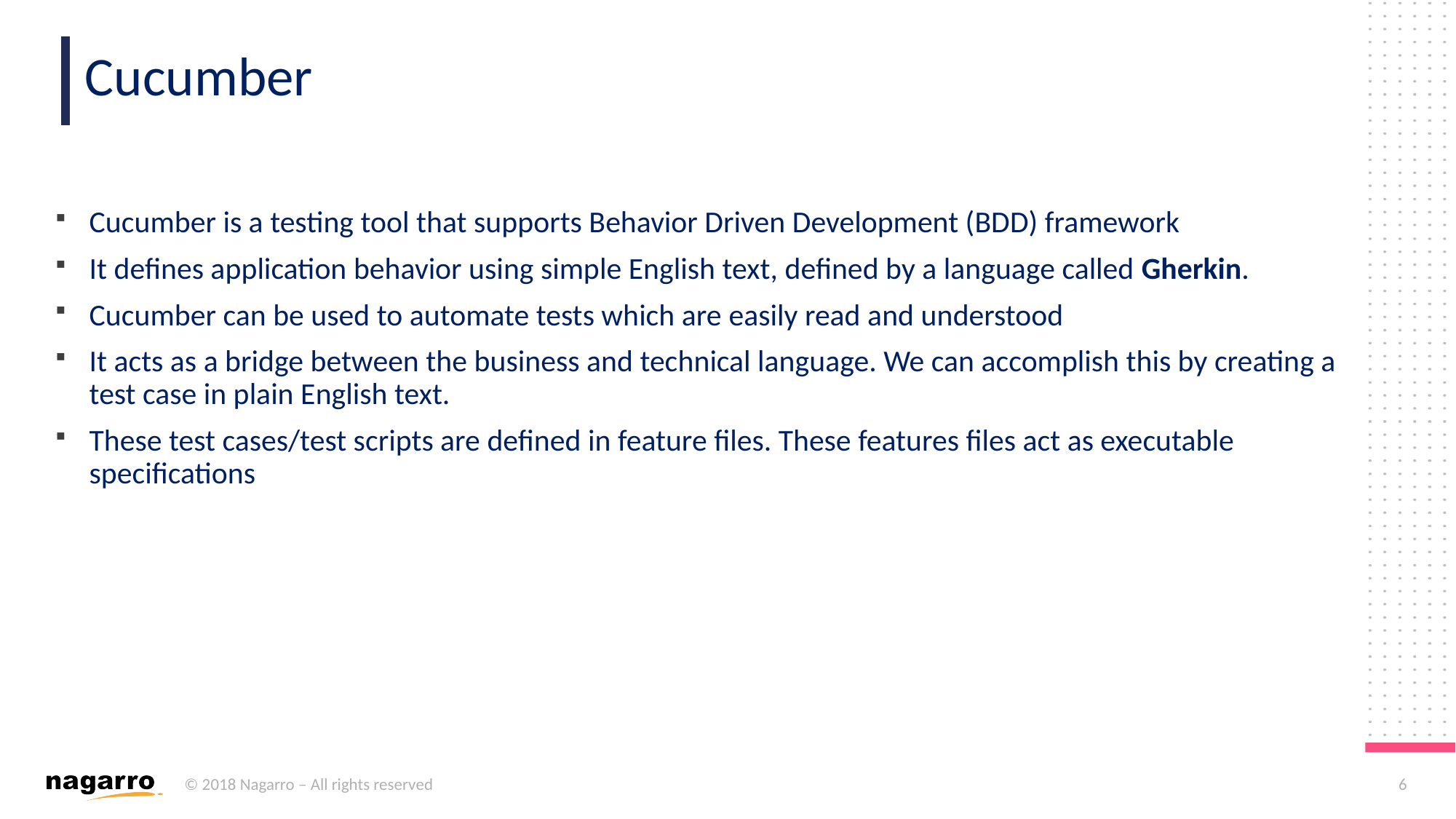

Cucumber

Cucumber is a testing tool that supports Behavior Driven Development (BDD) framework
It defines application behavior using simple English text, defined by a language called Gherkin.
Cucumber can be used to automate tests which are easily read and understood
It acts as a bridge between the business and technical language. We can accomplish this by creating a test case in plain English text.
These test cases/test scripts are defined in feature files. These features files act as executable specifications